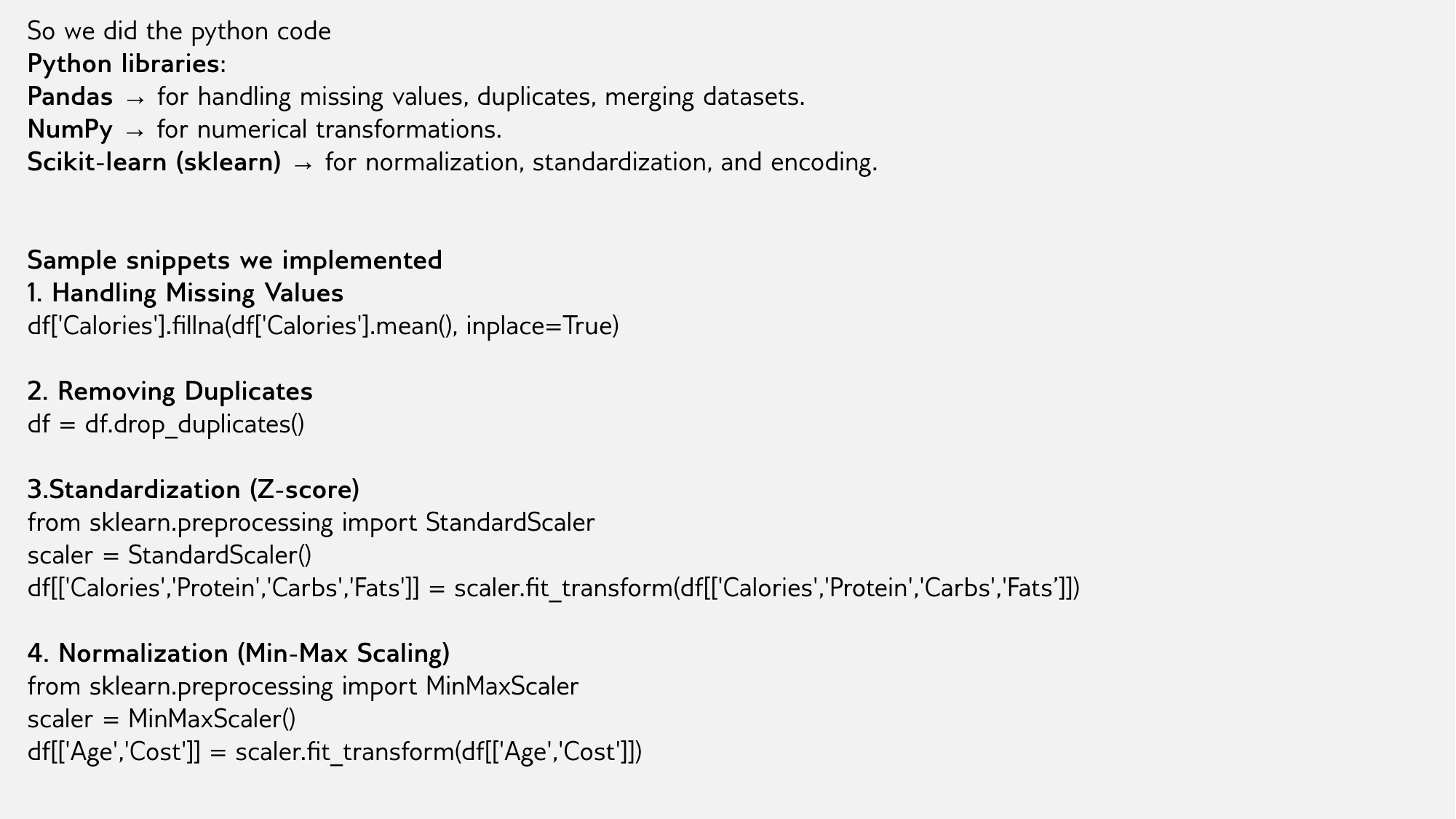

So we did the python code
Python libraries:
Pandas → for handling missing values, duplicates, merging datasets.
NumPy → for numerical transformations.
Scikit-learn (sklearn) → for normalization, standardization, and encoding.
Sample snippets we implemented
1. Handling Missing Values
df['Calories'].fillna(df['Calories'].mean(), inplace=True)

2. Removing Duplicates
df = df.drop_duplicates()

3.Standardization (Z-score)
from sklearn.preprocessing import StandardScaler
scaler = StandardScaler()
df[['Calories','Protein','Carbs','Fats']] = scaler.fit_transform(df[['Calories','Protein','Carbs','Fats’]])

4. Normalization (Min-Max Scaling)
from sklearn.preprocessing import MinMaxScaler
scaler = MinMaxScaler()
df[['Age','Cost']] = scaler.fit_transform(df[['Age','Cost']])